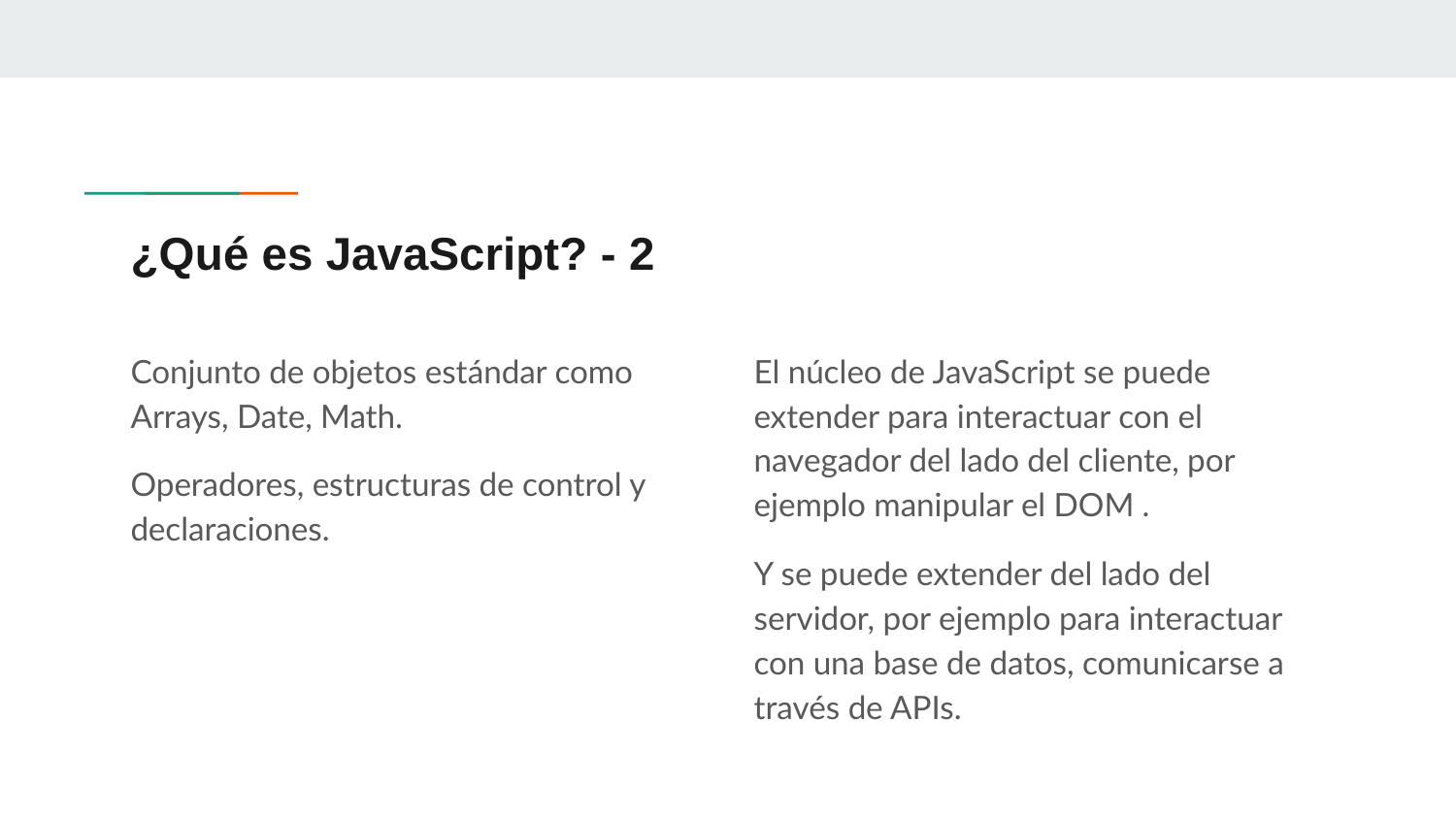

# ¿Qué es JavaScript? - 2
Conjunto de objetos estándar como Arrays, Date, Math.
Operadores, estructuras de control y declaraciones.

El núcleo de JavaScript se puede extender para interactuar con el navegador del lado del cliente, por ejemplo manipular el DOM .
Y se puede extender del lado del servidor, por ejemplo para interactuar con una base de datos, comunicarse a través de APIs.